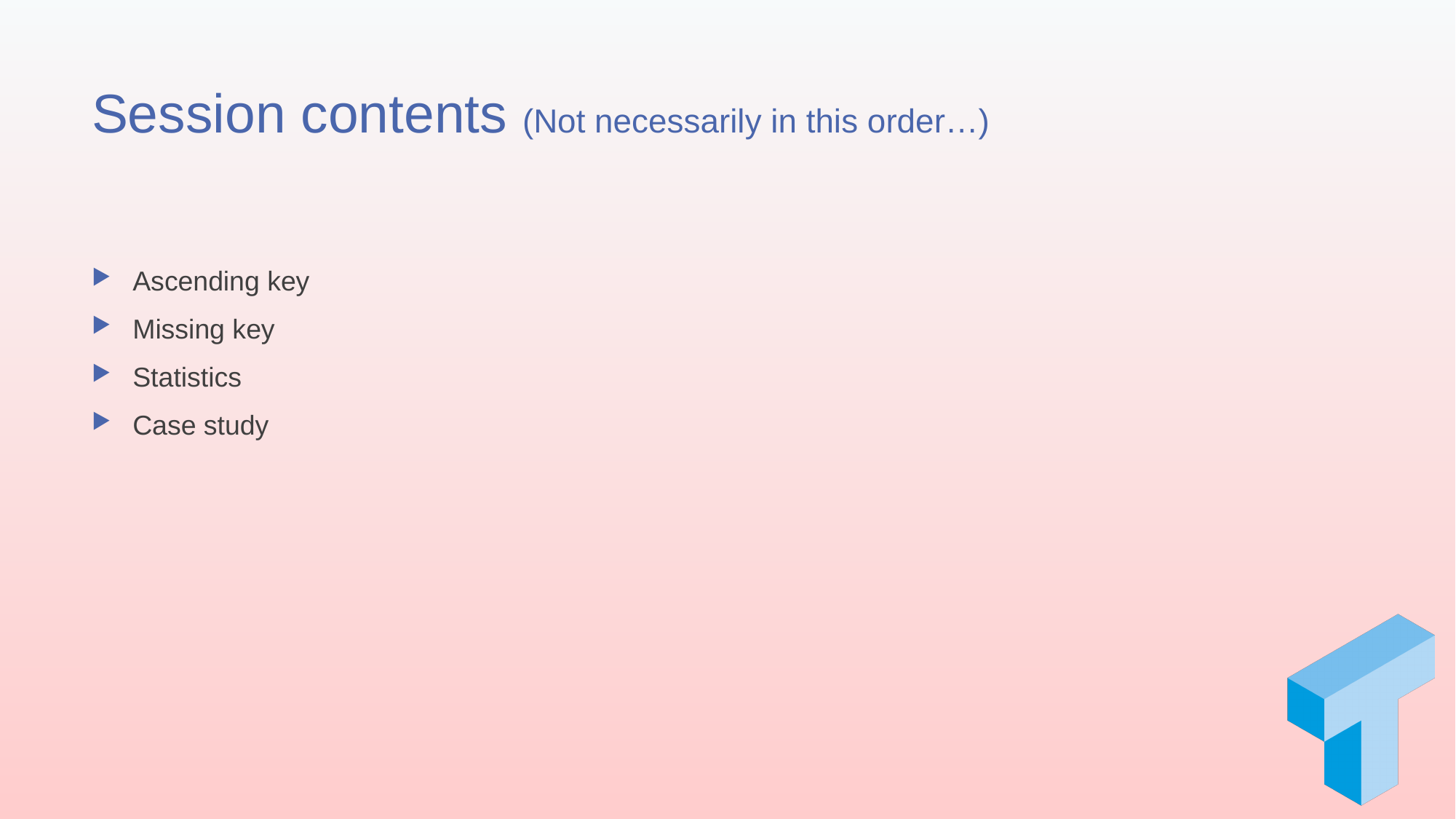

# Session contents (Not necessarily in this order…)
Ascending key
Missing key
Statistics
Case study